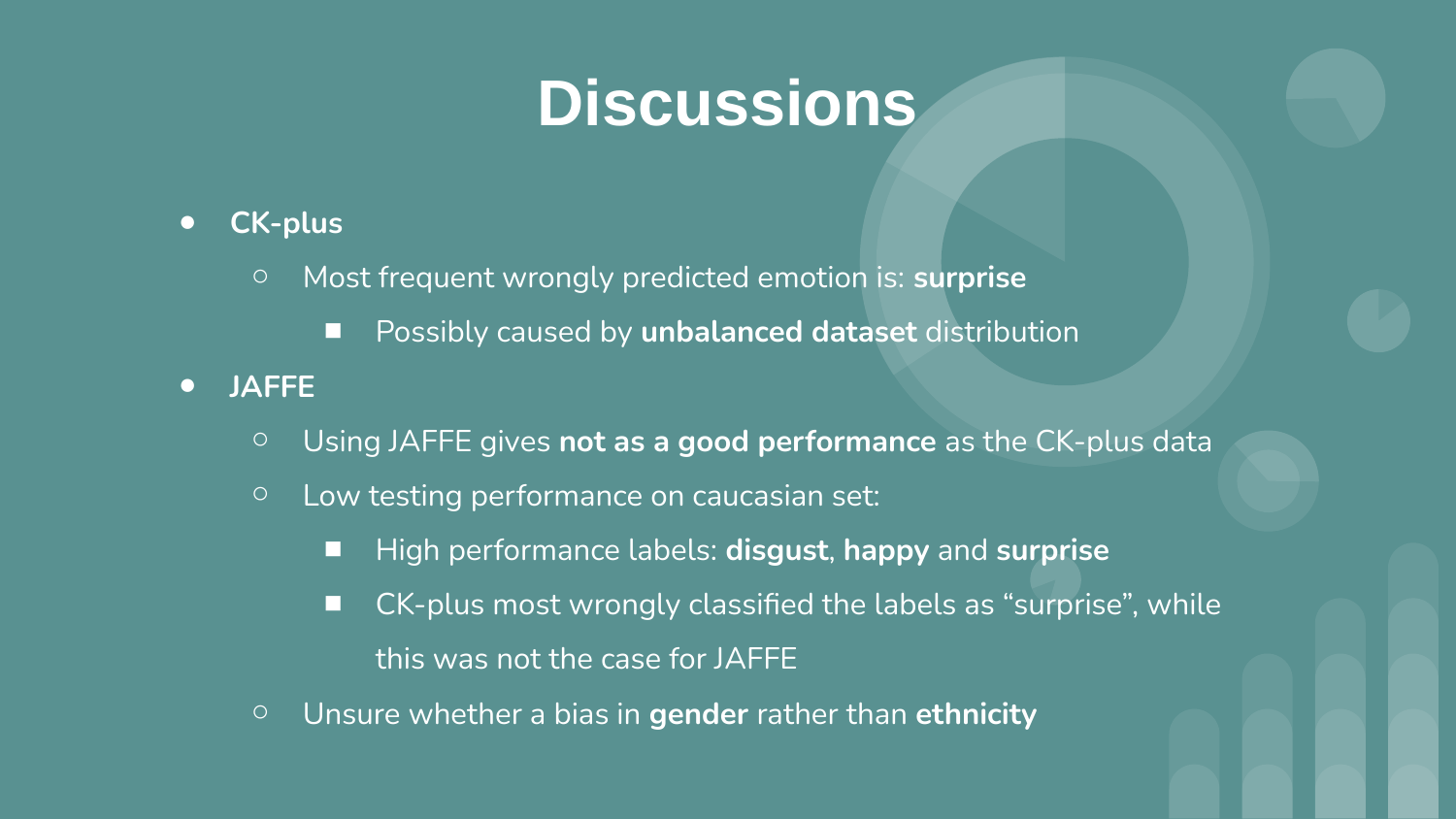

# Discussions
CK-plus
Most frequent wrongly predicted emotion is: surprise
Possibly caused by unbalanced dataset distribution
JAFFE
Using JAFFE gives not as a good performance as the CK-plus data
Low testing performance on caucasian set:
High performance labels: disgust, happy and surprise
CK-plus most wrongly classified the labels as “surprise”, while this was not the case for JAFFE
Unsure whether a bias in gender rather than ethnicity